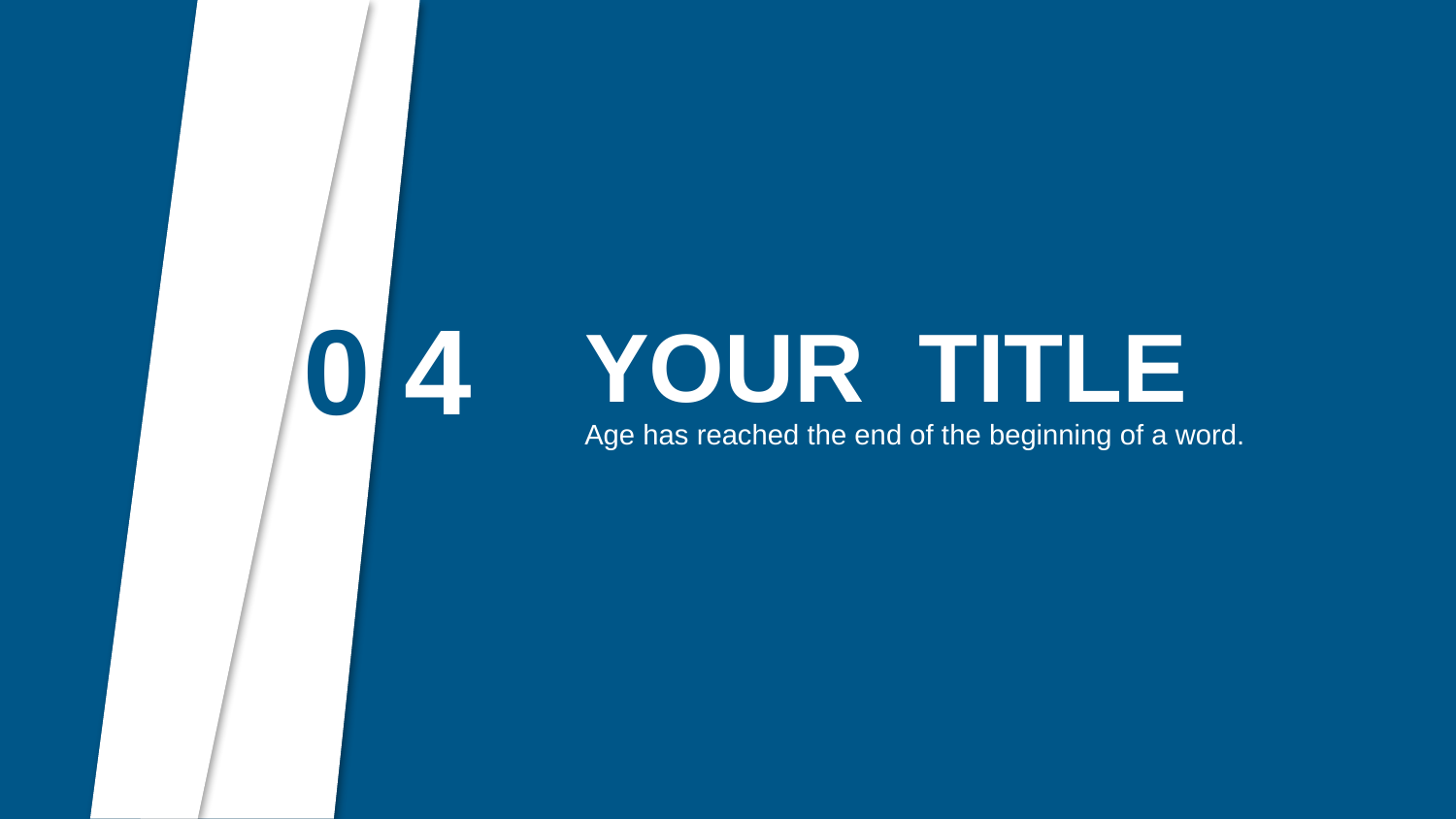

0 4
YOUR  TITLE
Age has reached the end of the beginning of a word.